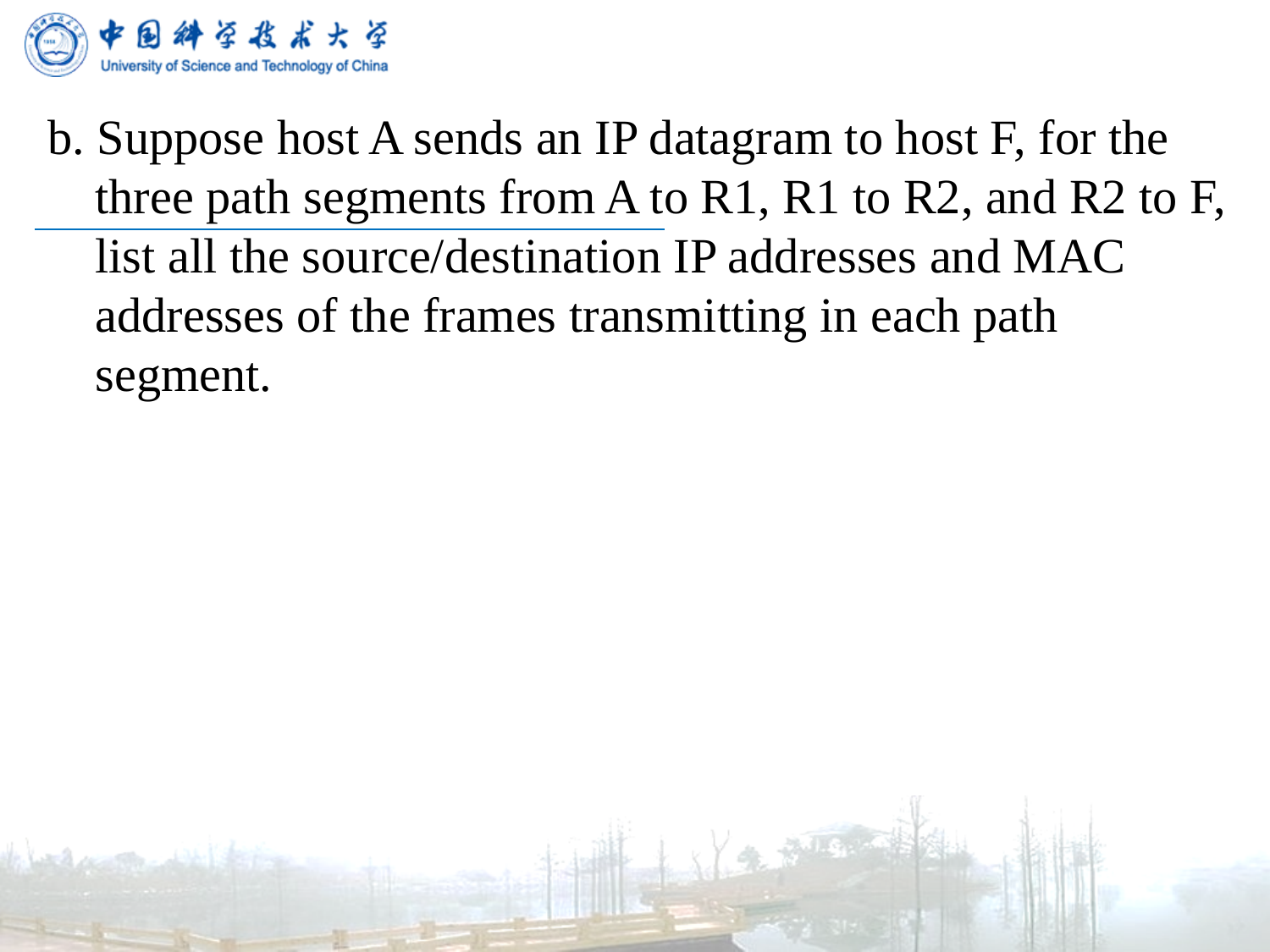

b. Suppose host A sends an IP datagram to host F, for the three path segments from A to R1, R1 to R2, and R2 to F, list all the source/destination IP addresses and MAC addresses of the frames transmitting in each path segment.